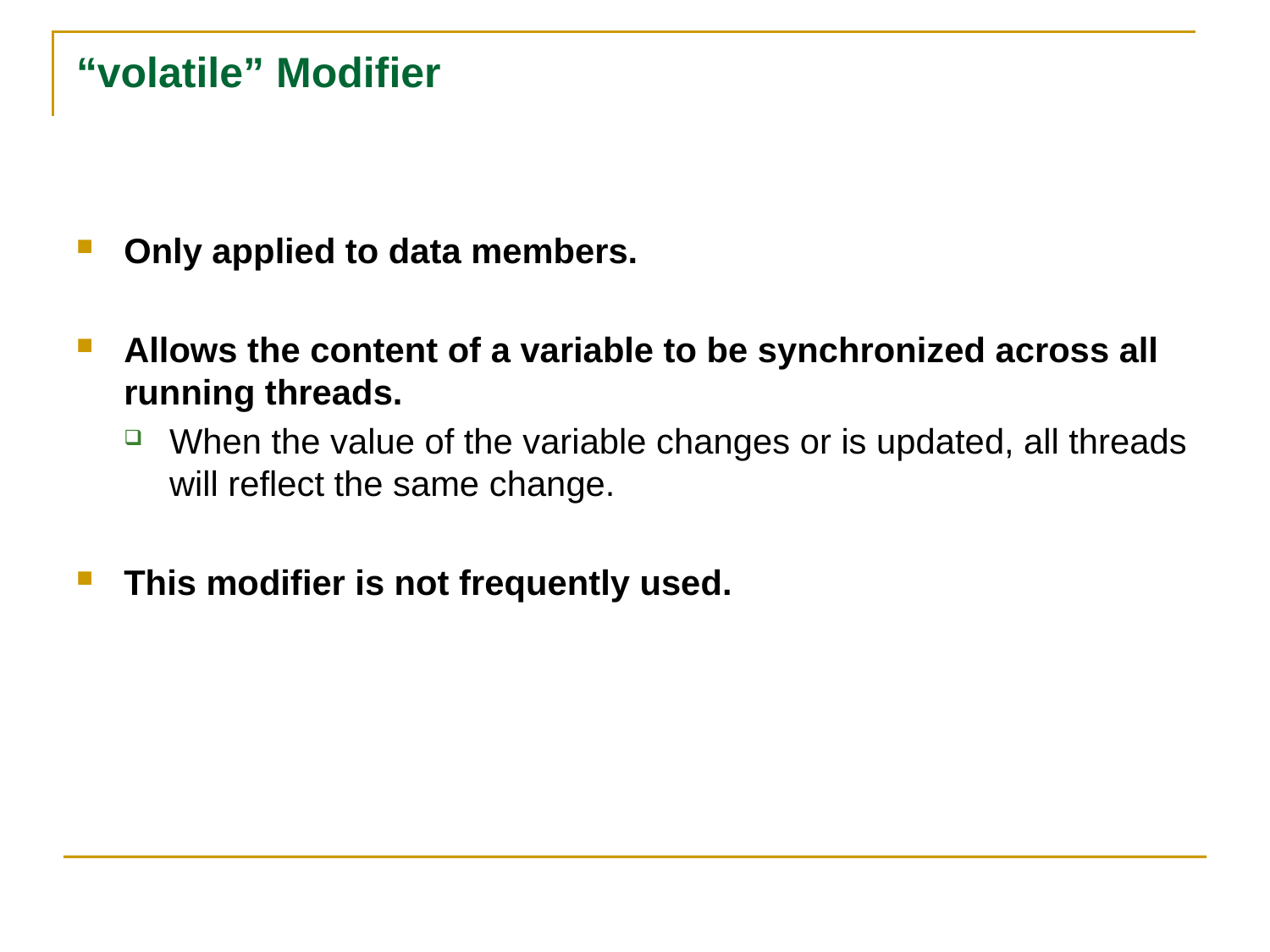

# “volatile” Modifier
Only applied to data members.

Allows the content of a variable to be synchronized across all running threads.
When the value of the variable changes or is updated, all threads will reflect the same change.

This modifier is not frequently used.